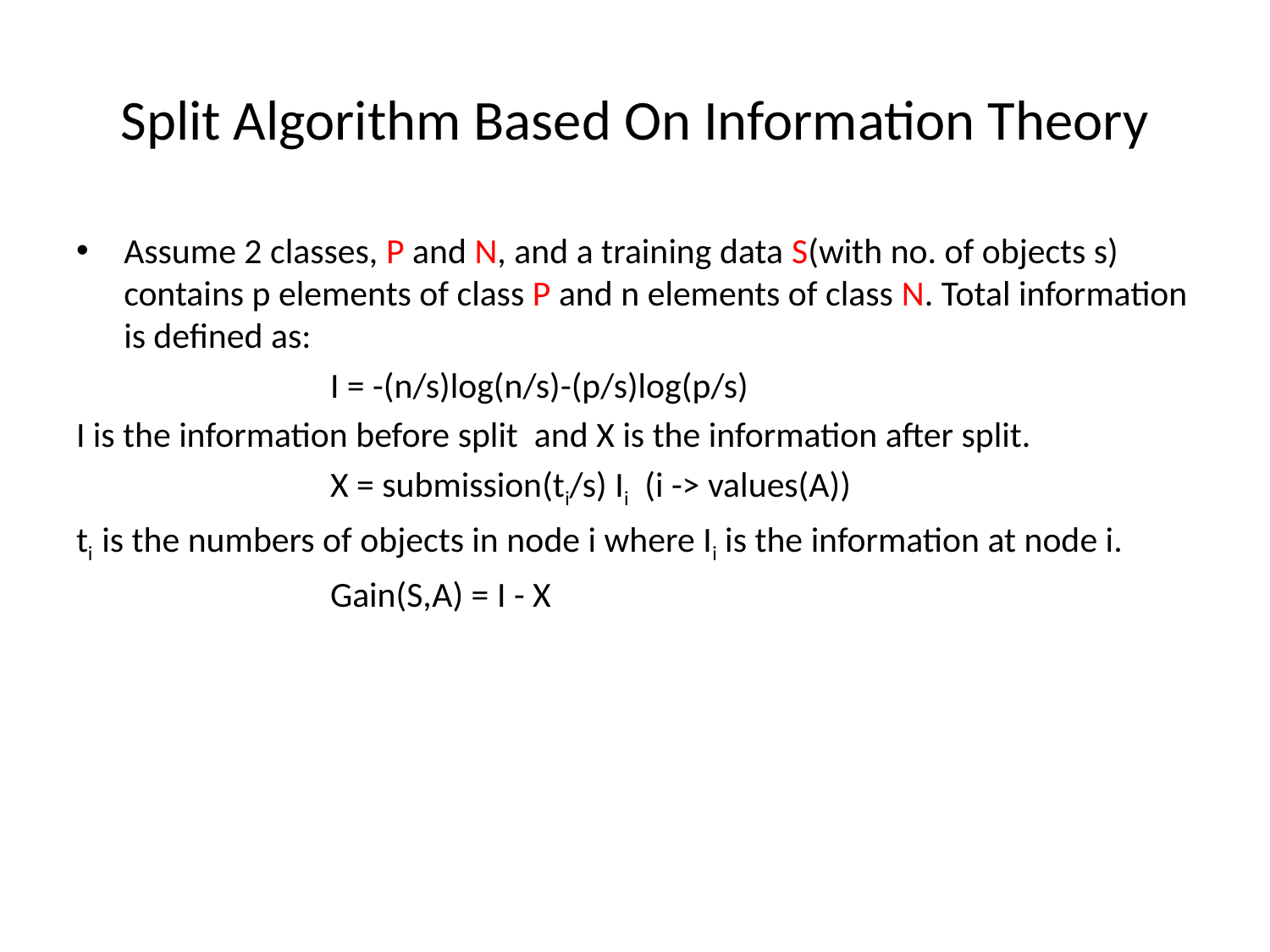

# Split Algorithm Based On Information Theory
Assume 2 classes, P and N, and a training data S(with no. of objects s) contains p elements of class P and n elements of class N. Total information is defined as:
		I = -(n/s)log(n/s)-(p/s)log(p/s)
I is the information before split  and X is the information after split.
		X = submission(ti/s) Ii  (i -> values(A))
ti  is the numbers of objects in node i where Ii is the information at node i.
		Gain(S,A) = I - X